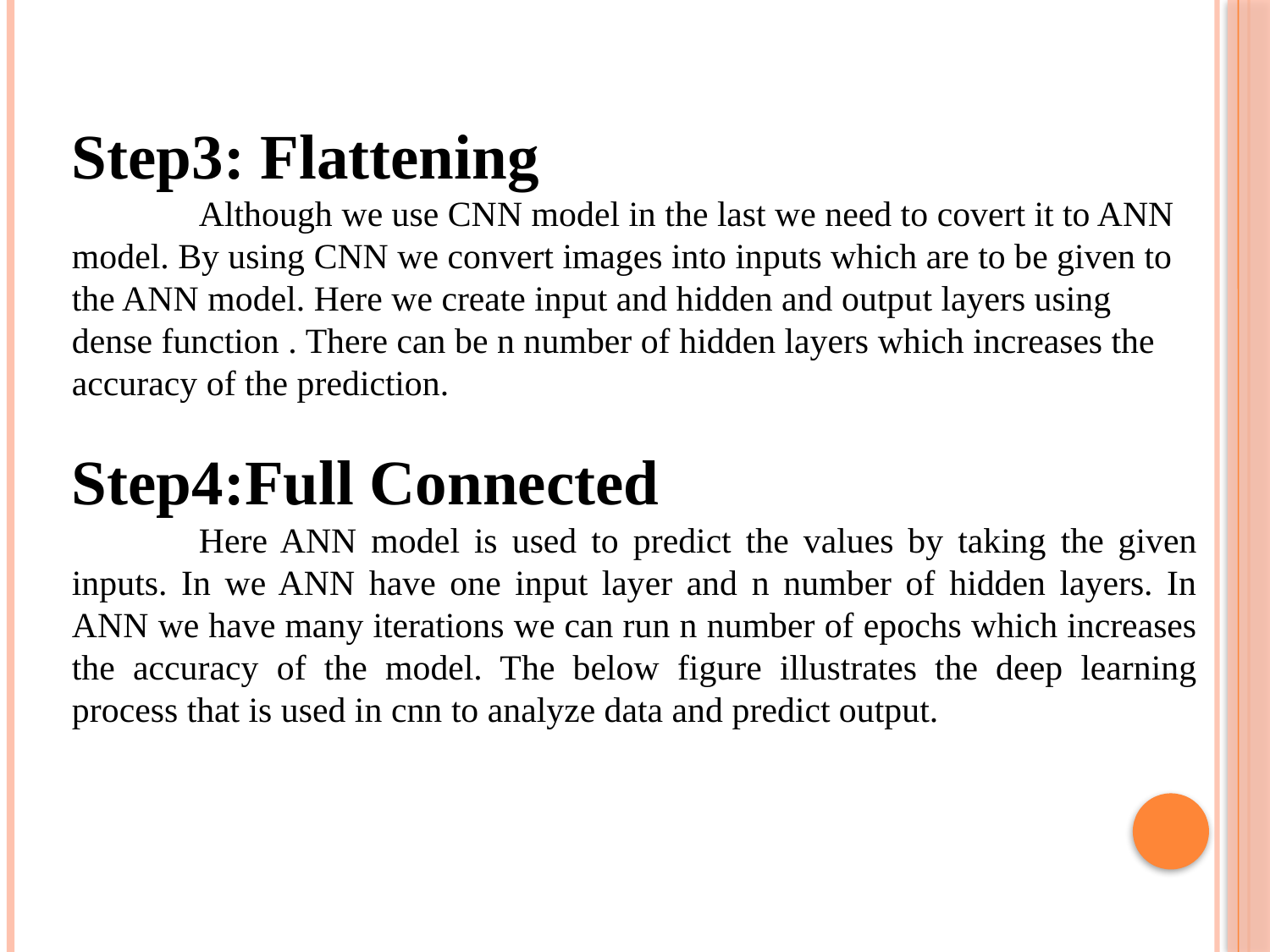

Step3: Flattening
	Although we use CNN model in the last we need to covert it to ANN model. By using CNN we convert images into inputs which are to be given to the ANN model. Here we create input and hidden and output layers using dense function . There can be n number of hidden layers which increases the accuracy of the prediction.

Step4:Full Connected
	Here ANN model is used to predict the values by taking the given inputs. In we ANN have one input layer and n number of hidden layers. In ANN we have many iterations we can run n number of epochs which increases the accuracy of the model. The below figure illustrates the deep learning process that is used in cnn to analyze data and predict output.